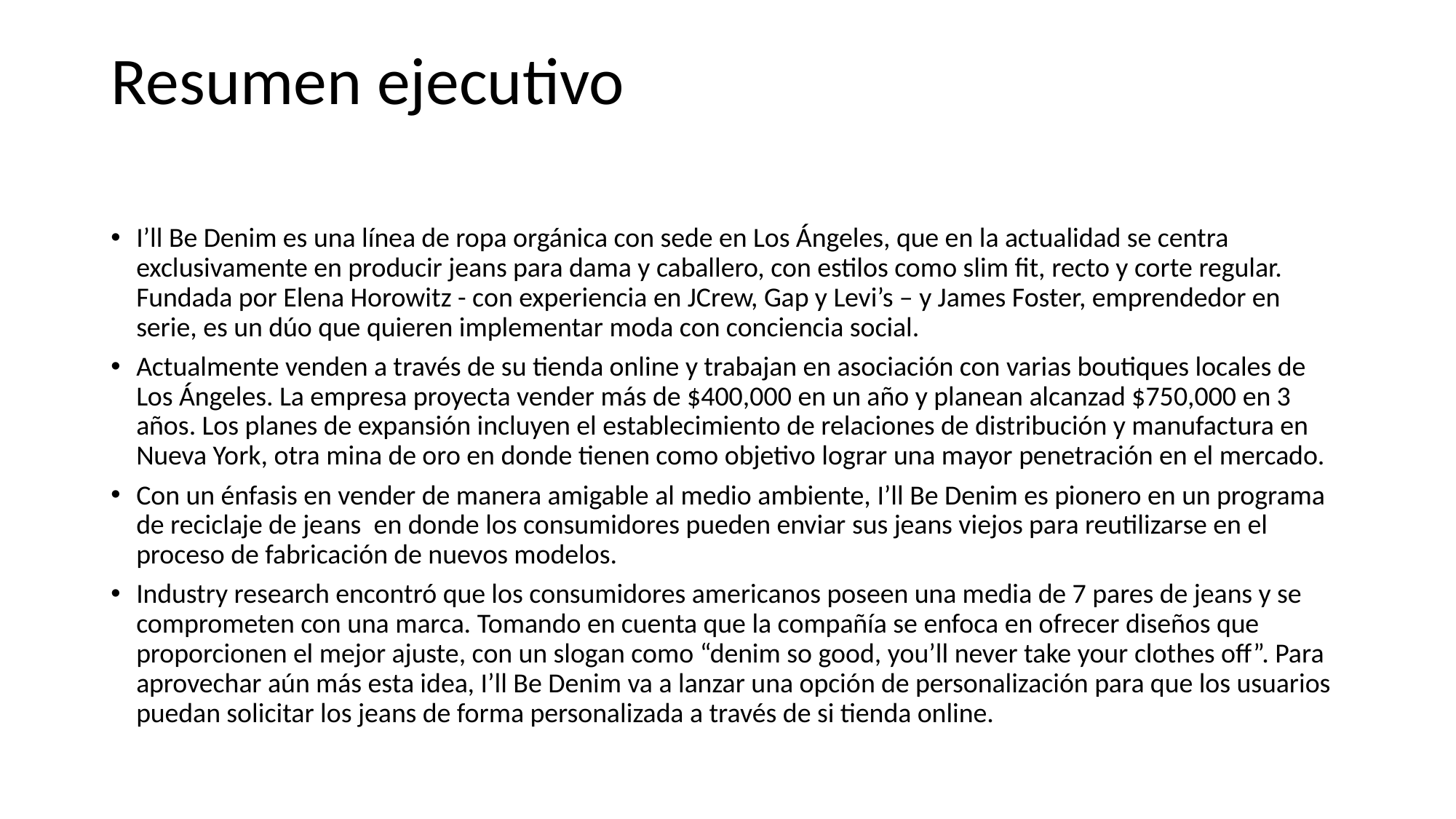

# Resumen ejecutivo
I’ll Be Denim es una línea de ropa orgánica con sede en Los Ángeles, que en la actualidad se centra exclusivamente en producir jeans para dama y caballero, con estilos como slim fit, recto y corte regular. Fundada por Elena Horowitz - con experiencia en JCrew, Gap y Levi’s – y James Foster, emprendedor en serie, es un dúo que quieren implementar moda con conciencia social.
Actualmente venden a través de su tienda online y trabajan en asociación con varias boutiques locales de Los Ángeles. La empresa proyecta vender más de $400,000 en un año y planean alcanzad $750,000 en 3 años. Los planes de expansión incluyen el establecimiento de relaciones de distribución y manufactura en Nueva York, otra mina de oro en donde tienen como objetivo lograr una mayor penetración en el mercado.
Con un énfasis en vender de manera amigable al medio ambiente, I’ll Be Denim es pionero en un programa de reciclaje de jeans  en donde los consumidores pueden enviar sus jeans viejos para reutilizarse en el proceso de fabricación de nuevos modelos.
Industry research encontró que los consumidores americanos poseen una media de 7 pares de jeans y se comprometen con una marca. Tomando en cuenta que la compañía se enfoca en ofrecer diseños que proporcionen el mejor ajuste, con un slogan como “denim so good, you’ll never take your clothes off”. Para aprovechar aún más esta idea, I’ll Be Denim va a lanzar una opción de personalización para que los usuarios puedan solicitar los jeans de forma personalizada a través de si tienda online.